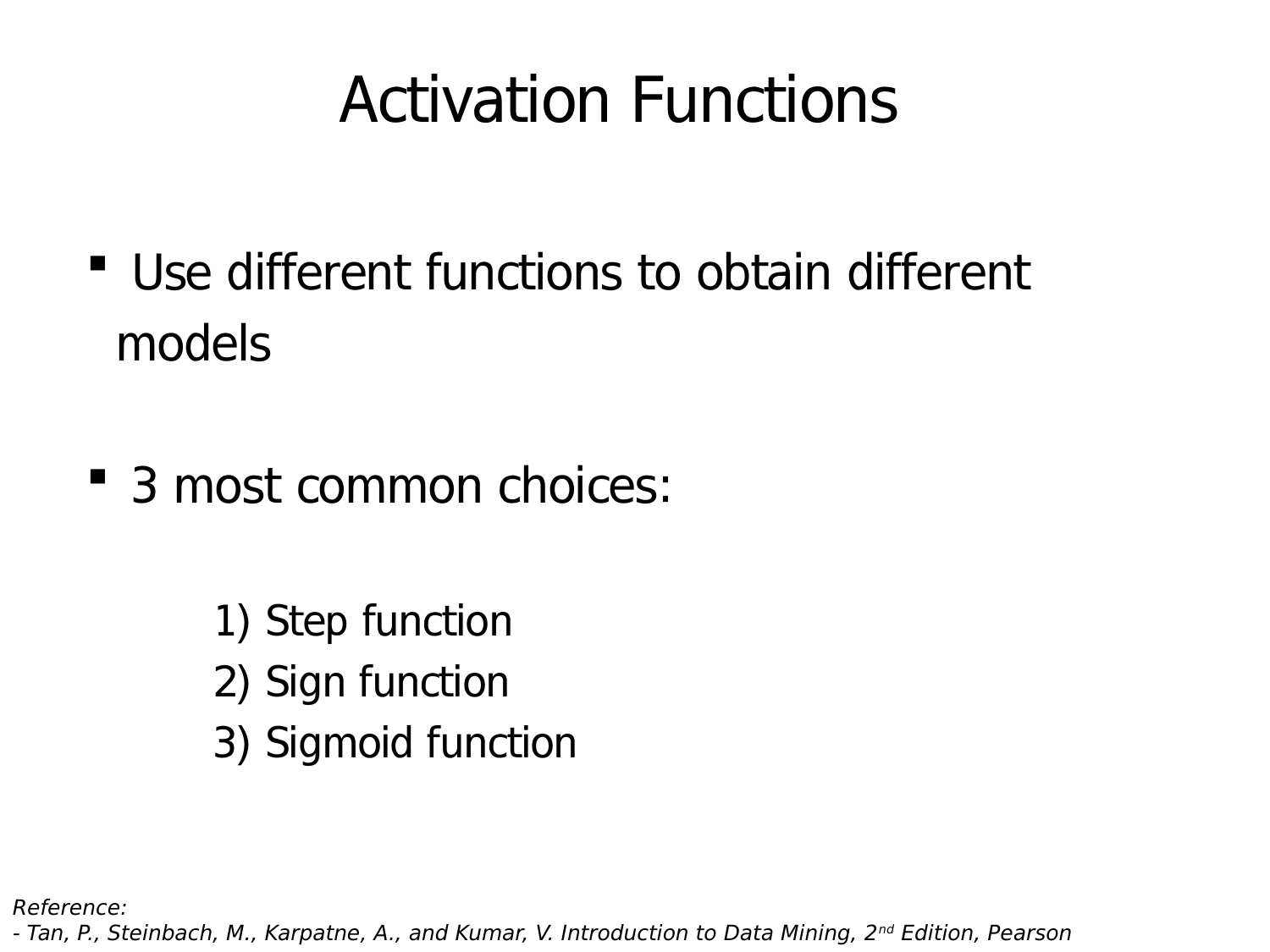

Activation Functions
 Use different functions to obtain different models

 3 most common choices:

	1) Step function
	2) Sign function
	3) Sigmoid function